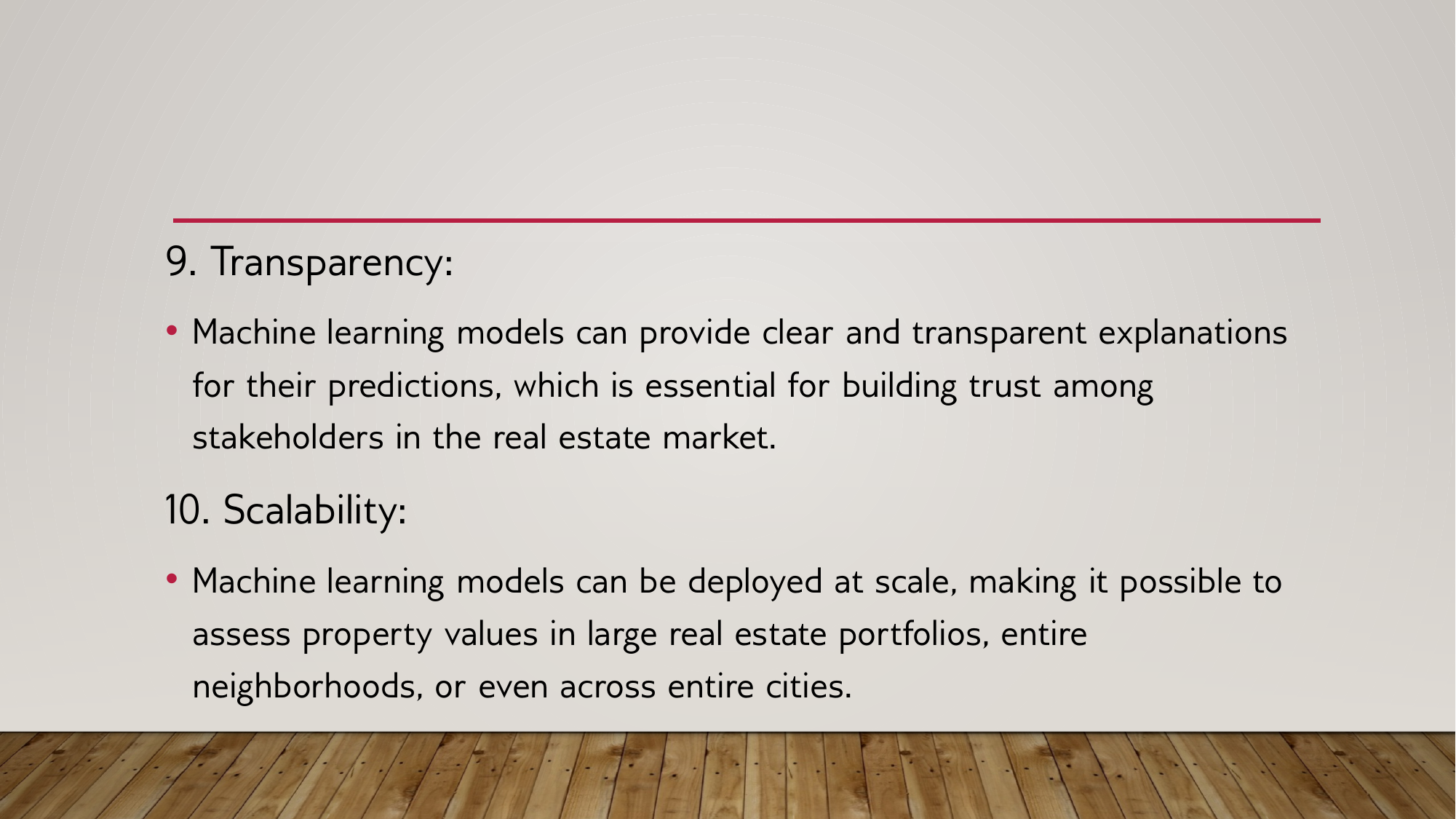

9. Transparency:
Machine learning models can provide clear and transparent explanations for their predictions, which is essential for building trust among stakeholders in the real estate market.
10. Scalability:
Machine learning models can be deployed at scale, making it possible to assess property values in large real estate portfolios, entire neighborhoods, or even across entire cities.